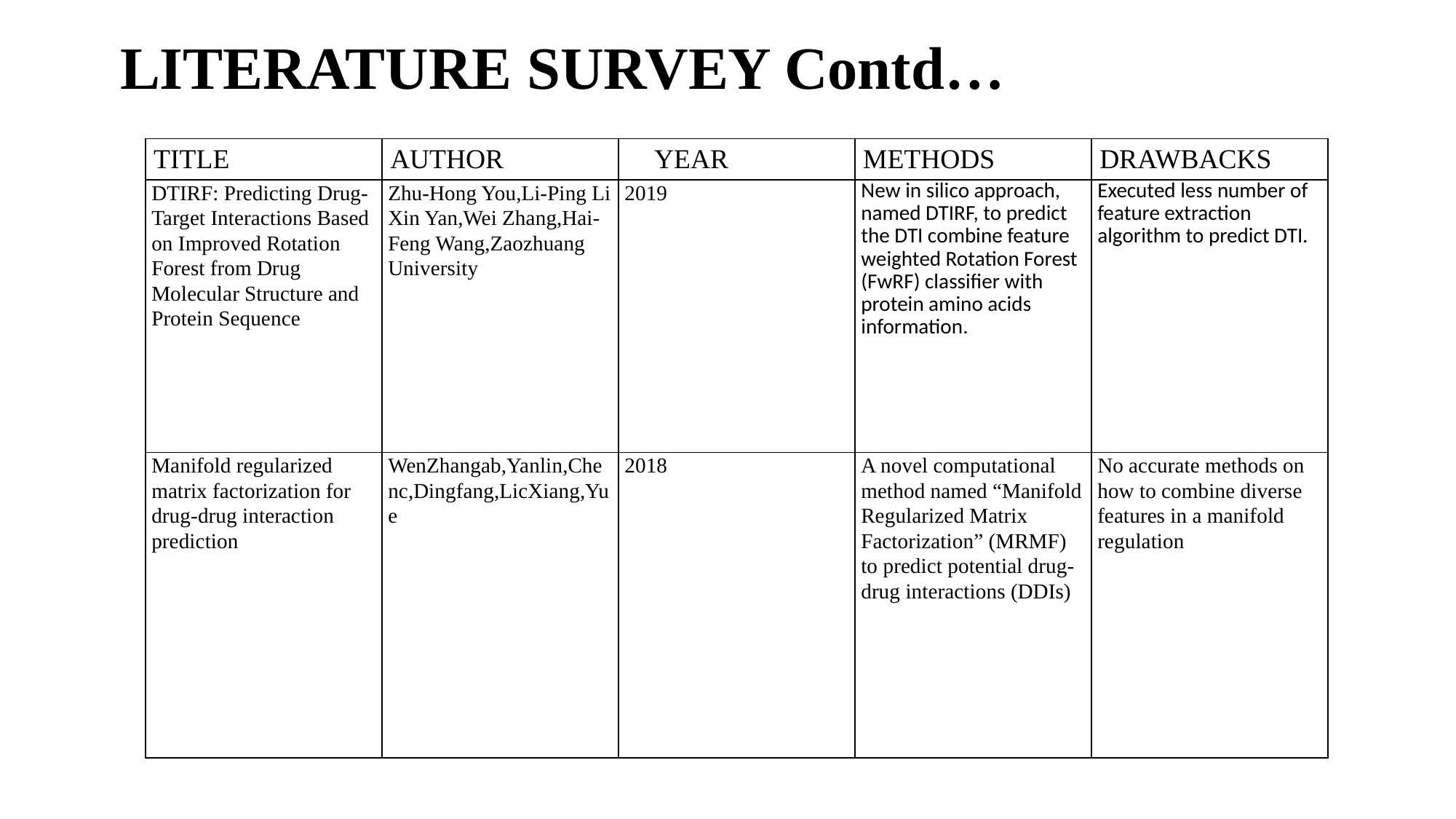

# LITERATURE SURVEY Contd…
| TITLE | AUTHOR | YEAR | METHODS | DRAWBACKS |
| --- | --- | --- | --- | --- |
| DTIRF: Predicting Drug-Target Interactions Based on Improved Rotation Forest from Drug Molecular Structure and Protein Sequence | Zhu-Hong You,Li-Ping Li Xin Yan,Wei Zhang,Hai-Feng Wang,Zaozhuang University | 2019 | New in silico approach, named DTIRF, to predict the DTI combine feature weighted Rotation Forest (FwRF) classifier with protein amino acids information. | Executed less number of feature extraction algorithm to predict DTI. |
| Manifold regularized matrix factorization for drug-drug interaction prediction | WenZhangab,Yanlin,Chenc,Dingfang,LicXiang,Yue | 2018 | A novel computational method named “Manifold Regularized Matrix Factorization” (MRMF) to predict potential drug-drug interactions (DDIs) | No accurate methods on how to combine diverse features in a manifold regulation |